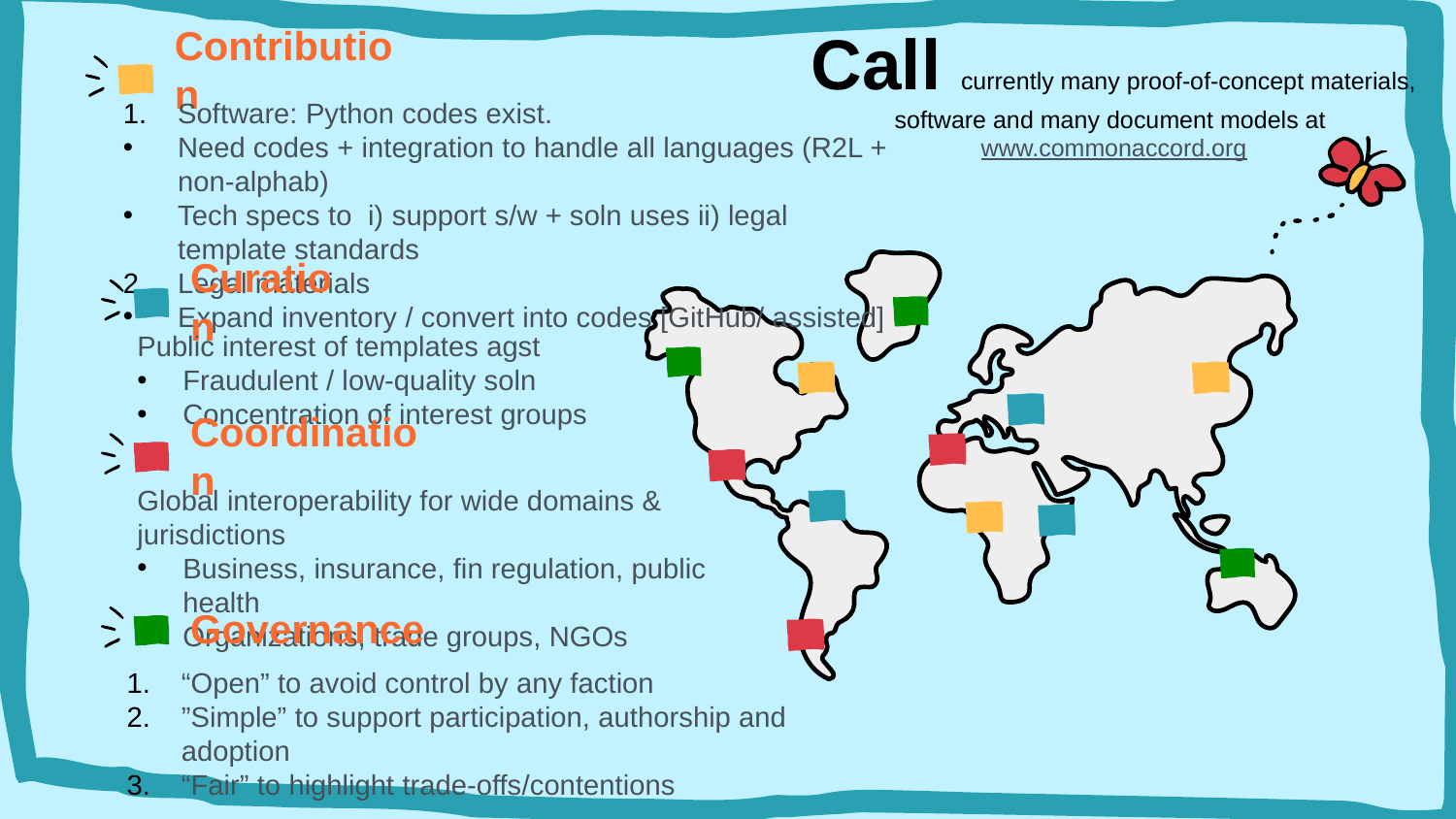

# Call currently many proof-of-concept materials, software and many document models at www.commonaccord.org
Contribution

Software: Python codes exist.
Need codes + integration to handle all languages (R2L + non-alphab)
Tech specs to  i) ︎support s/w + soln uses ii) legal template standards
Legal materials
Expand inventory / convert into codes [GitHub/ assisted]

Curation

Public interest of templates agst
Fraudulent / low-quality soln
Concentration of interest groups

Coordination

Global interoperability for wide domains & jurisdictions
Business, insurance, fin regulation, public health
Organizations, trade groups, NGOs

Governance

“Open” to avoid control by any faction
”Simple” to support participation, authorship and adoption
“Fair” to highlight trade-offs/contentions